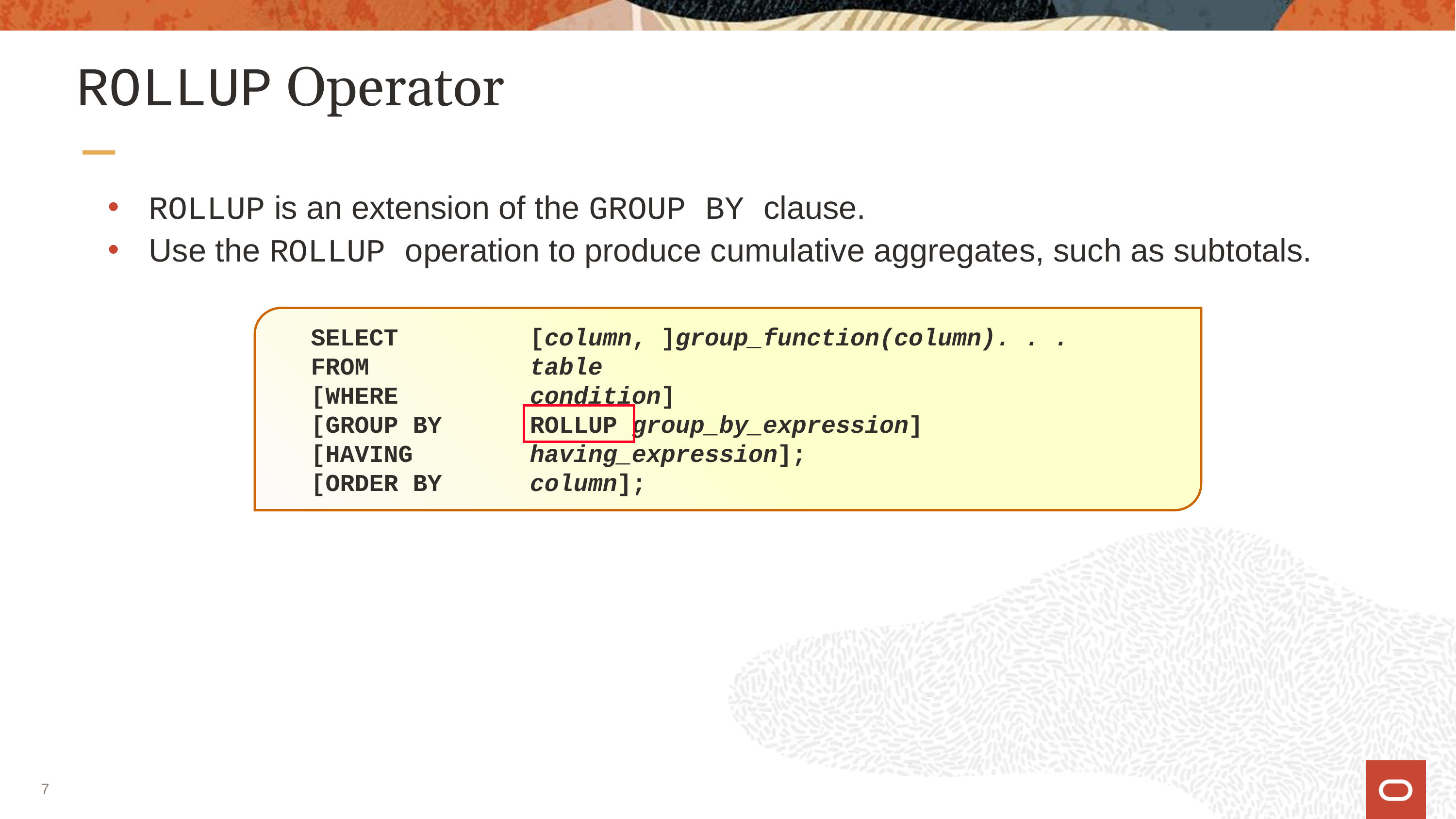

# ROLLUP Operator
ROLLUP is an extension of the GROUP BY clause.
Use the ROLLUP operation to produce cumulative aggregates, such as subtotals.

SELECT	[column, ]group_function(column). . .
FROM		table
[WHERE	condition]
[GROUP BY	ROLLUP group_by_expression]
[HAVING 	having_expression];
[ORDER BY	column];